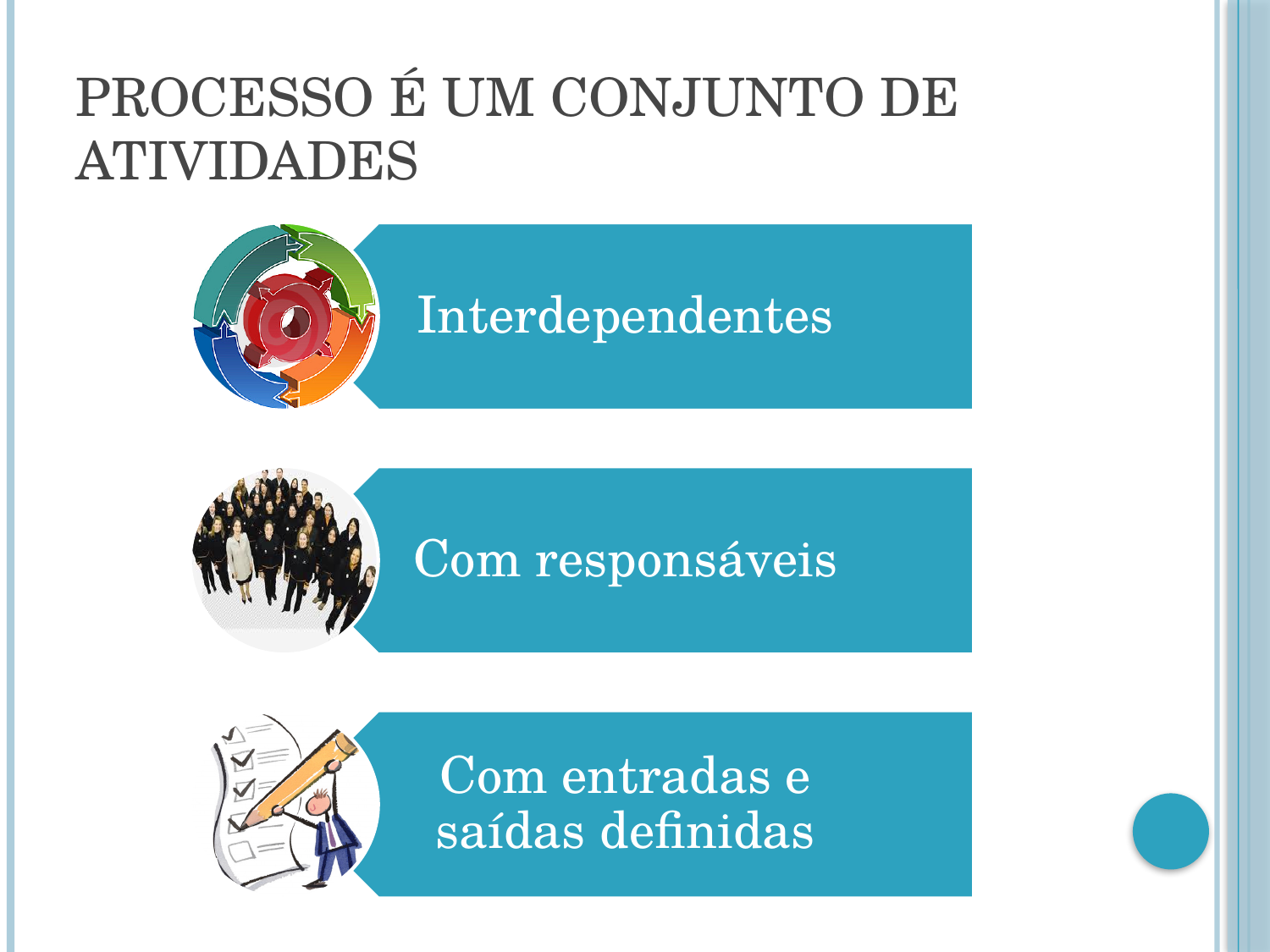

# Processo é um conjunto de atividades
Interdependentes
Com responsáveis
Com entradas e saídas definidas